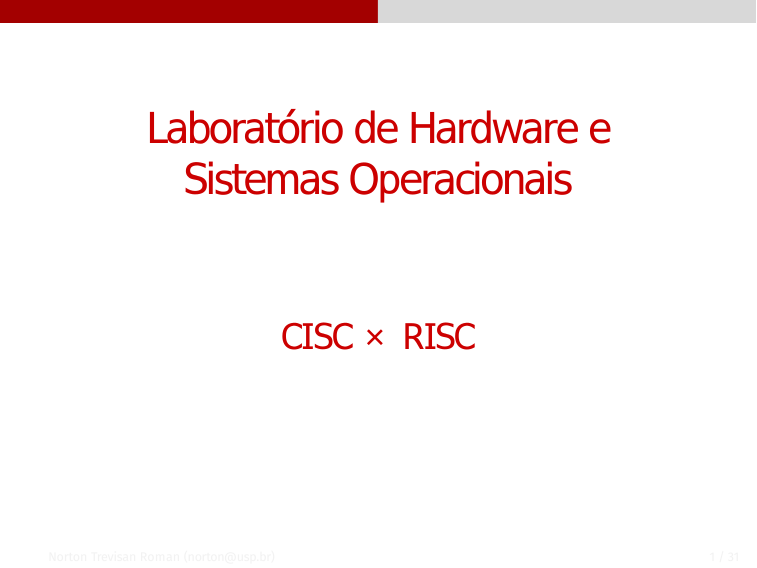

# Laboratório de Hardware e Sistemas Operacionais
CISC × RISC
Norton Trevisan Roman (norton@usp.br)
1 / 31